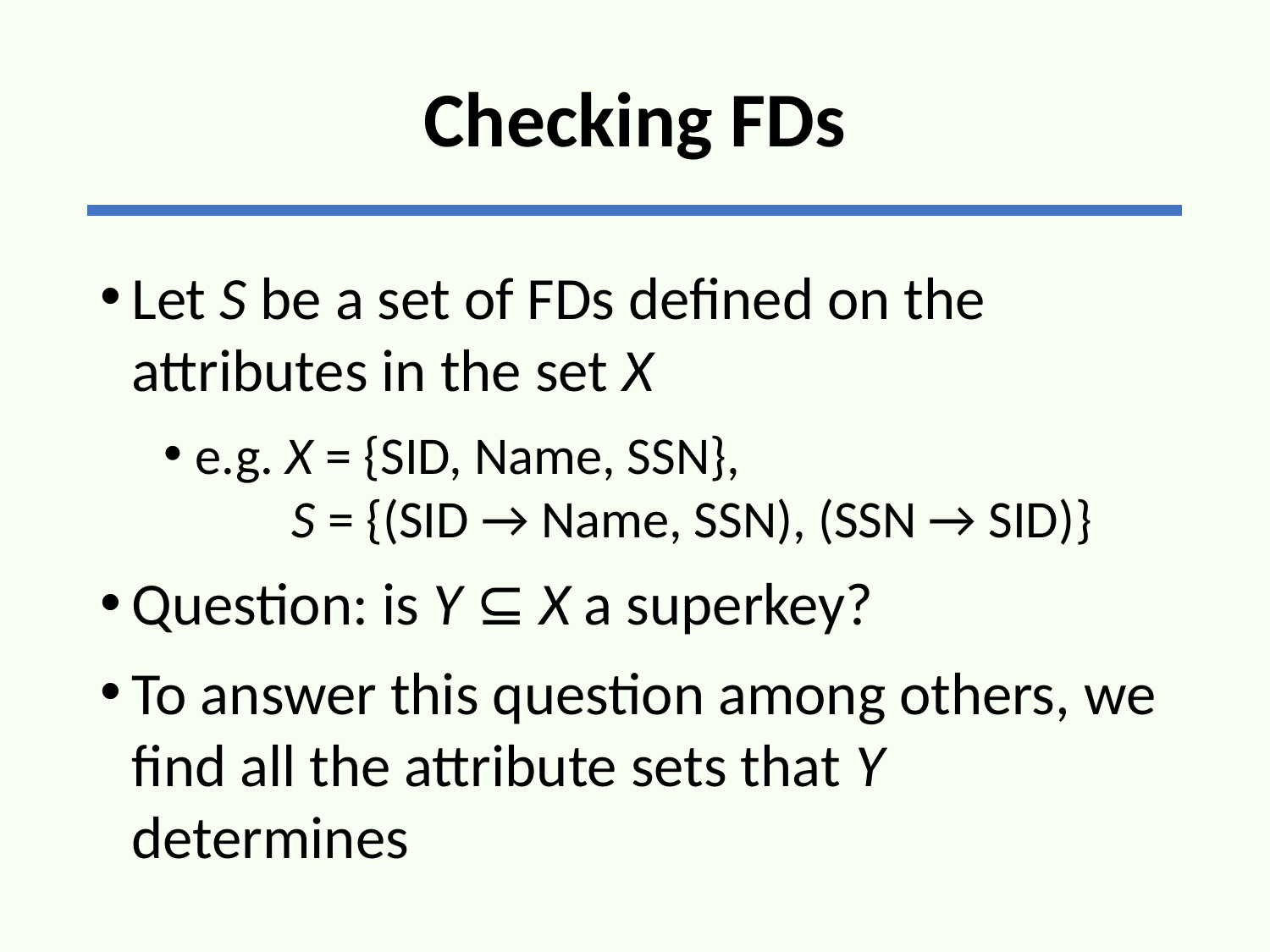

# Checking FDs
Let S be a set of FDs defined on the attributes in the set X
e.g. X = {SID, Name, SSN},
        S = {(SID → Name, SSN), (SSN → SID)}
Question: is Y ⊆ X a superkey?
To answer this question among others, we find all the attribute sets that Y determines